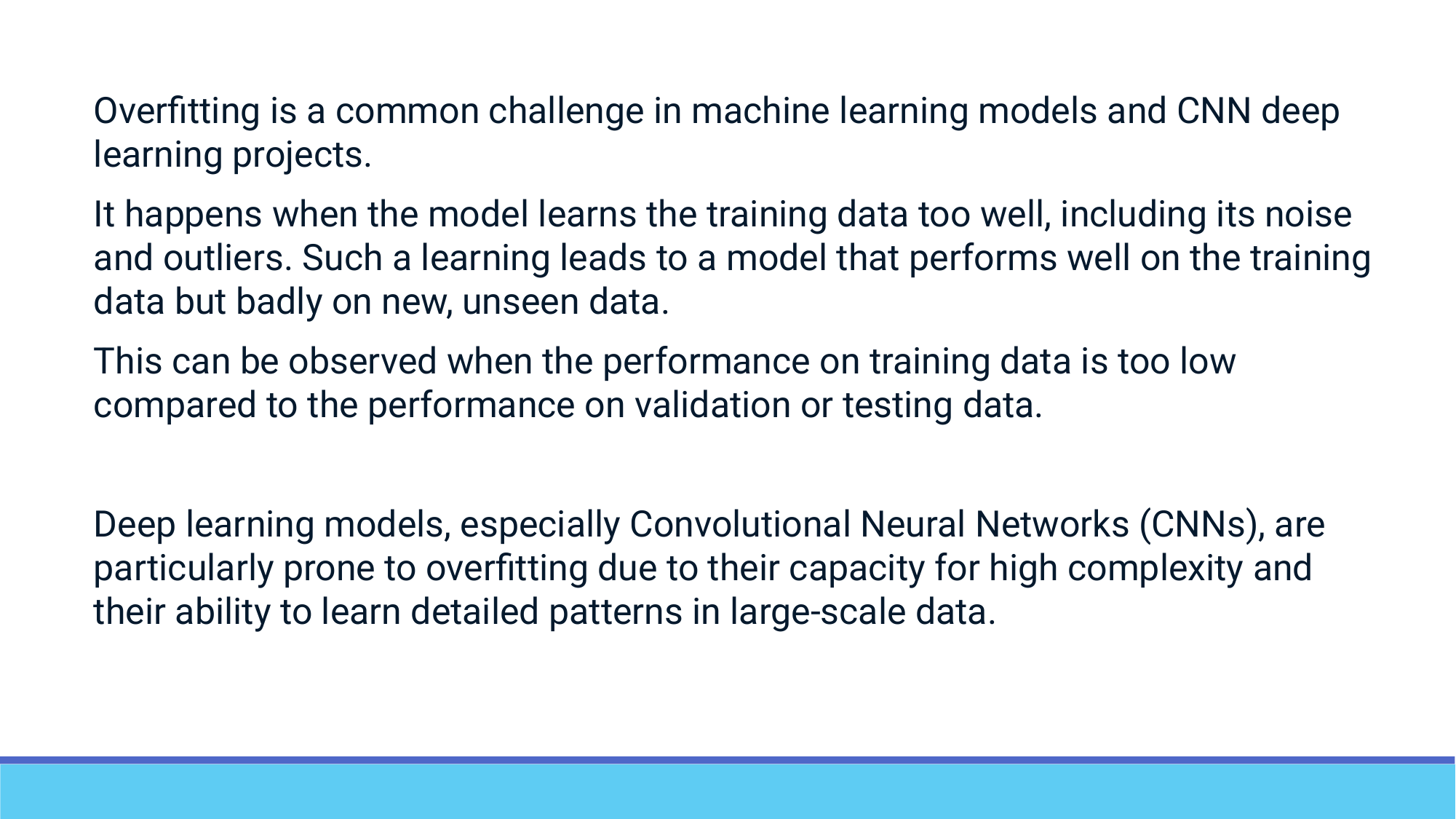

Overfitting is a common challenge in machine learning models and CNN deep learning projects.
It happens when the model learns the training data too well, including its noise and outliers. Such a learning leads to a model that performs well on the training data but badly on new, unseen data.
This can be observed when the performance on training data is too low compared to the performance on validation or testing data.
Deep learning models, especially Convolutional Neural Networks (CNNs), are particularly prone to overfitting due to their capacity for high complexity and their ability to learn detailed patterns in large-scale data.